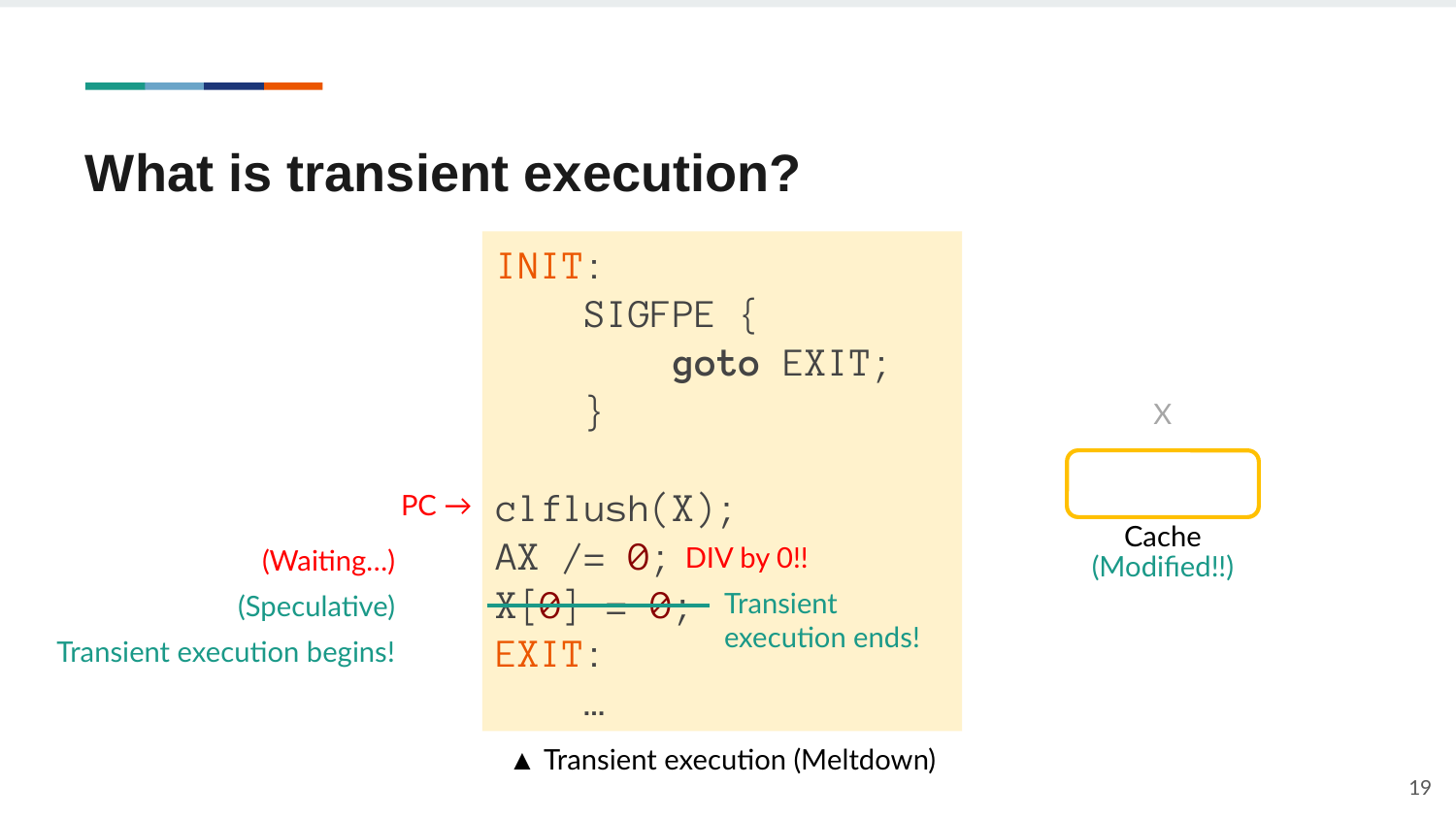

# What is transient execution?
INIT:
    SIGFPE {
        goto EXIT;
    }
clflush(X);
AX /= 0;
X[0] = 0;
EXIT:
    …
X

Cache
PC →
DIV by 0!!
(Waiting…)
(Modified!!)
Transient execution ends!
(Speculative)
Transient execution begins!
▲ Transient execution (Meltdown)
19